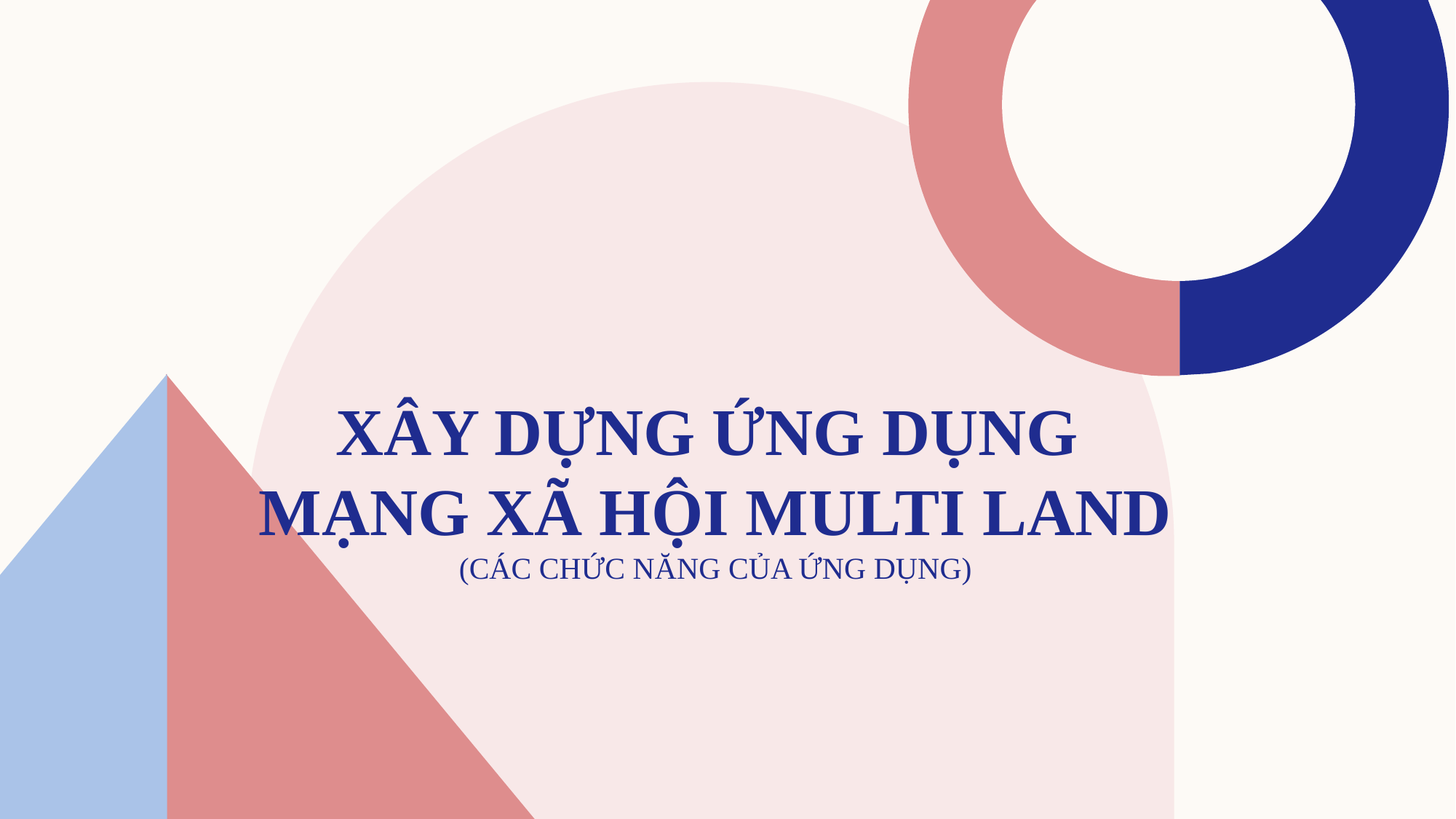

# Xây dựng ứng dụng mạng xã hội multi land (Các chức năng của ứng dụng)